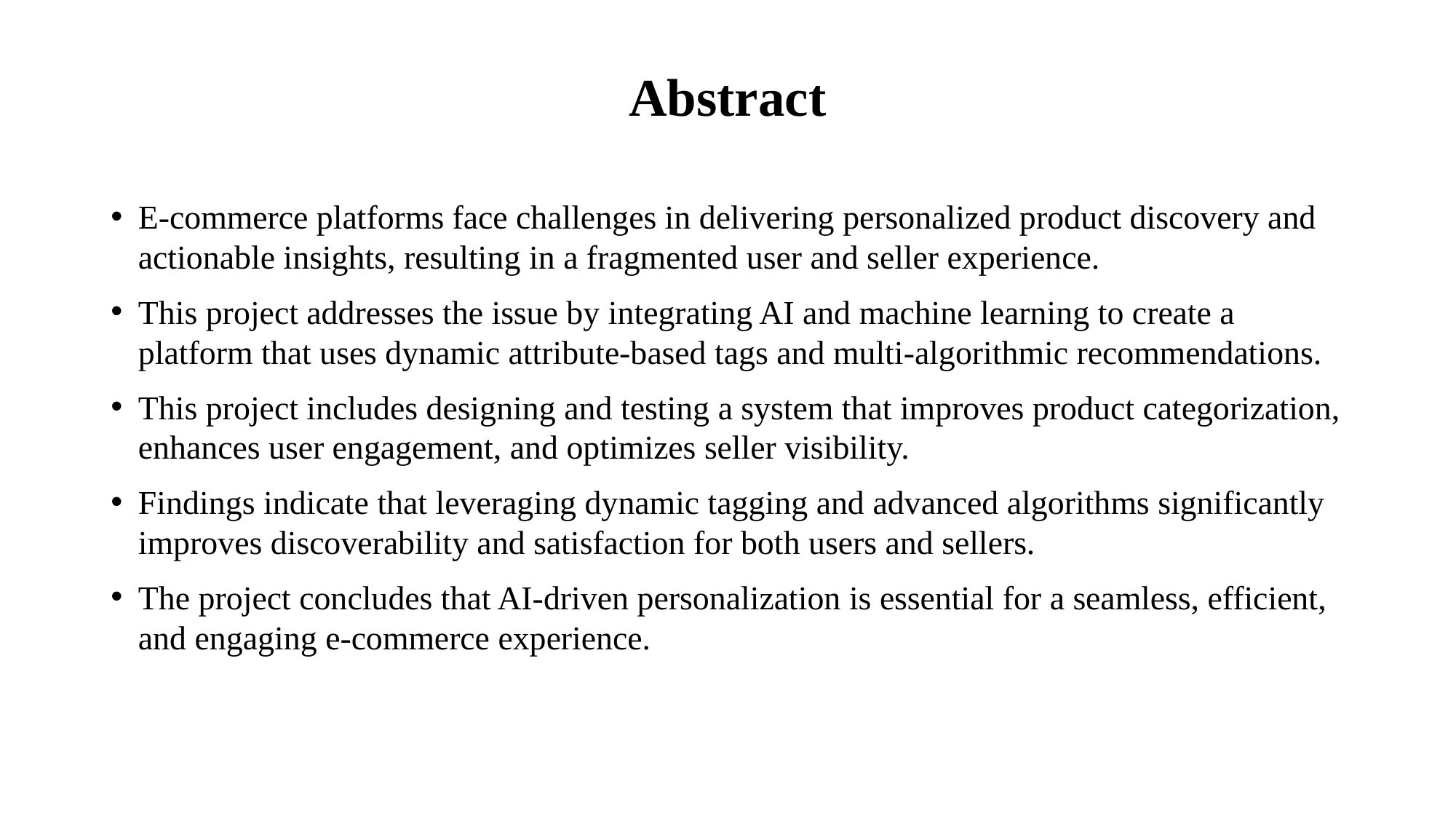

# Abstract
E-commerce platforms face challenges in delivering personalized product discovery and actionable insights, resulting in a fragmented user and seller experience.
This project addresses the issue by integrating AI and machine learning to create a platform that uses dynamic attribute-based tags and multi-algorithmic recommendations.
This project includes designing and testing a system that improves product categorization, enhances user engagement, and optimizes seller visibility.
Findings indicate that leveraging dynamic tagging and advanced algorithms significantly improves discoverability and satisfaction for both users and sellers.
The project concludes that AI-driven personalization is essential for a seamless, efficient, and engaging e-commerce experience.